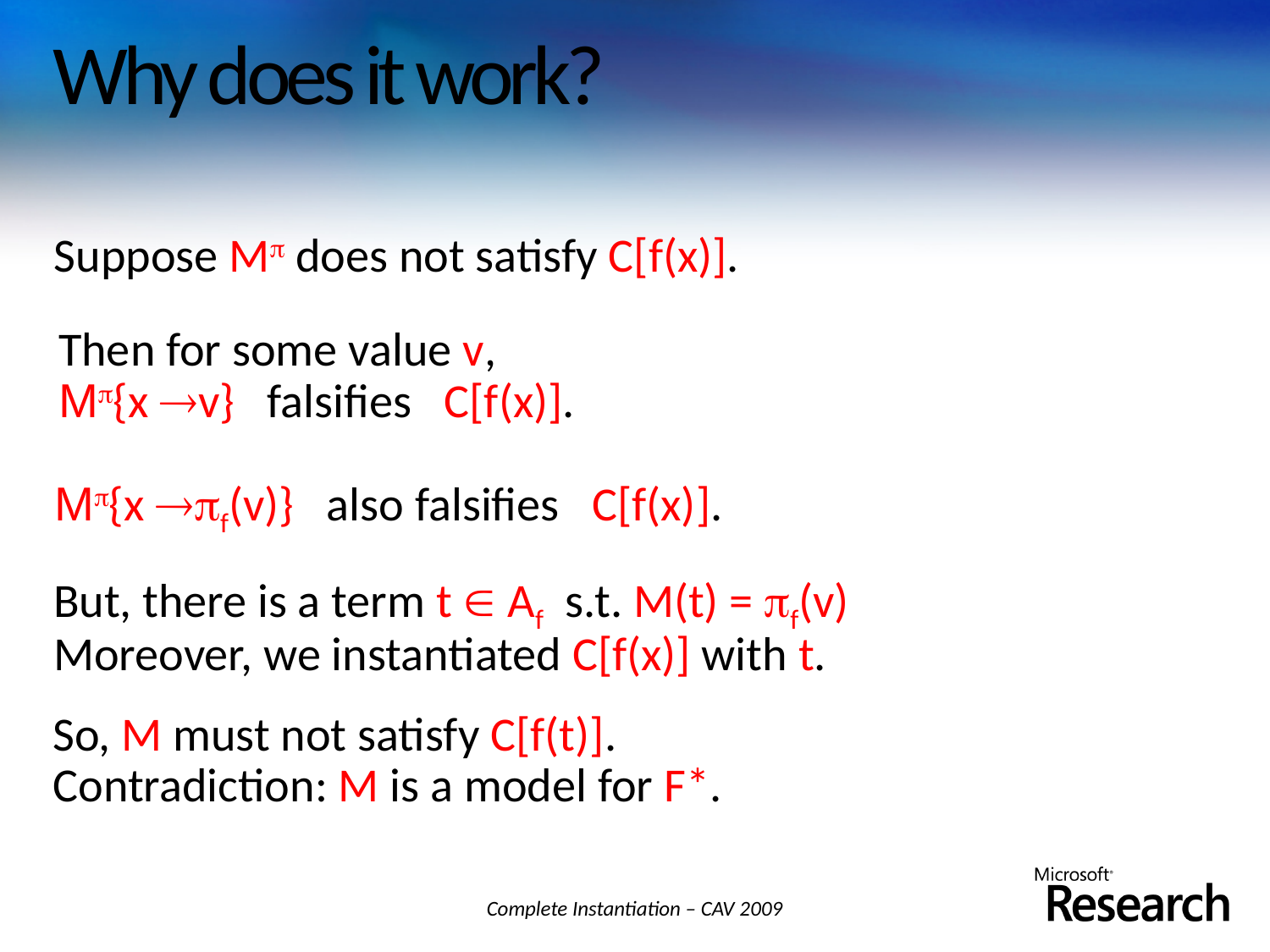

# Why does it work?
Suppose Mπ does not satisfy C[f(x)].

Then for some value v,
Mπ{x →v}   falsifies   C[f(x)].
Mπ{x →πf(v)}   also falsifies   C[f(x)].
But, there is a term t ∈ Af  s.t. M(t) = πf(v)
Moreover, we instantiated C[f(x)] with t.
So, M must not satisfy C[f(t)].
Contradiction: M is a model for F*.
Complete Instantiation – CAV 2009